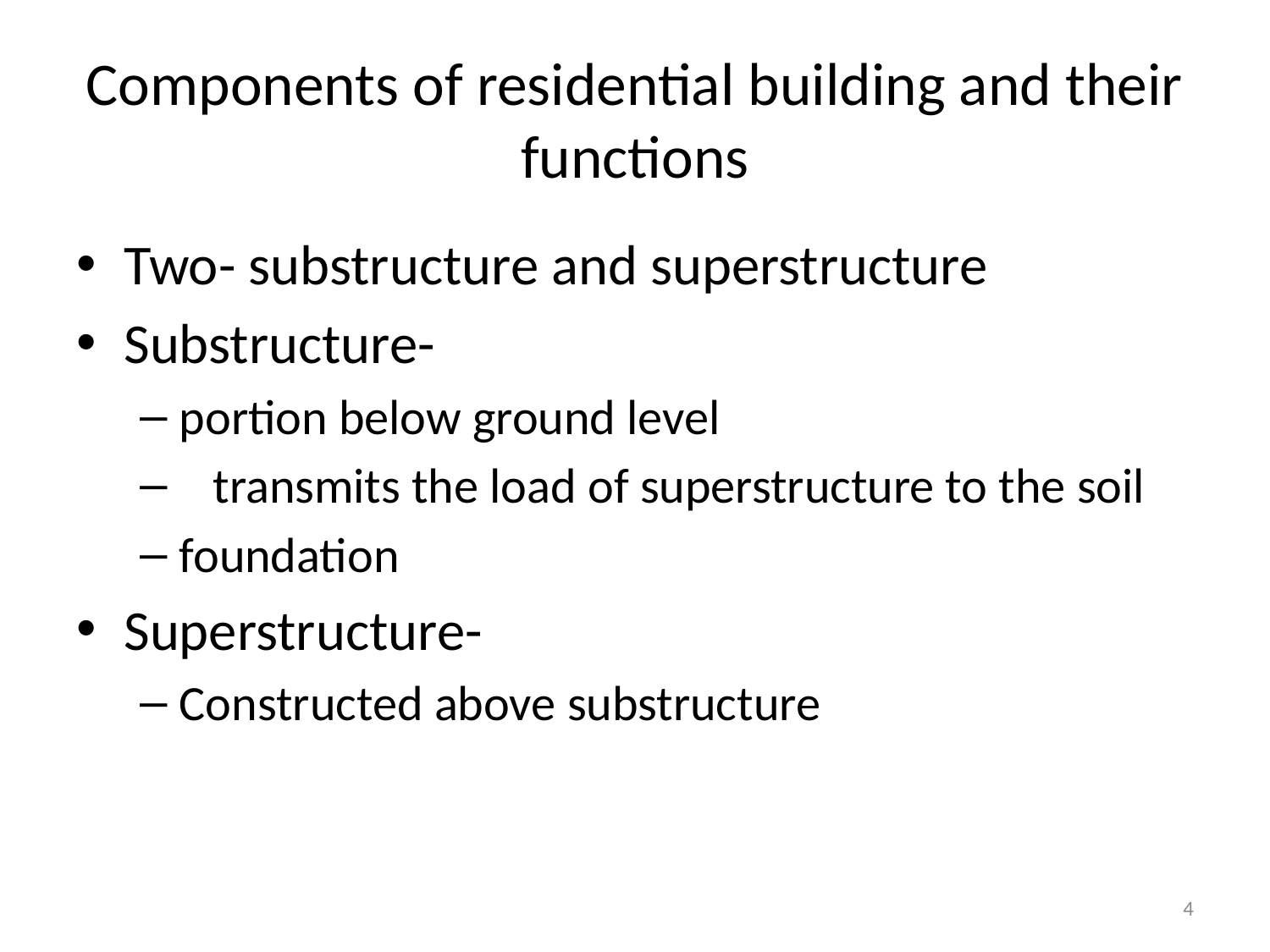

# Components of residential building and their functions
Two- substructure and superstructure
Substructure-
portion below ground level
   transmits the load of superstructure to the soil
foundation
Superstructure-
Constructed above substructure
4